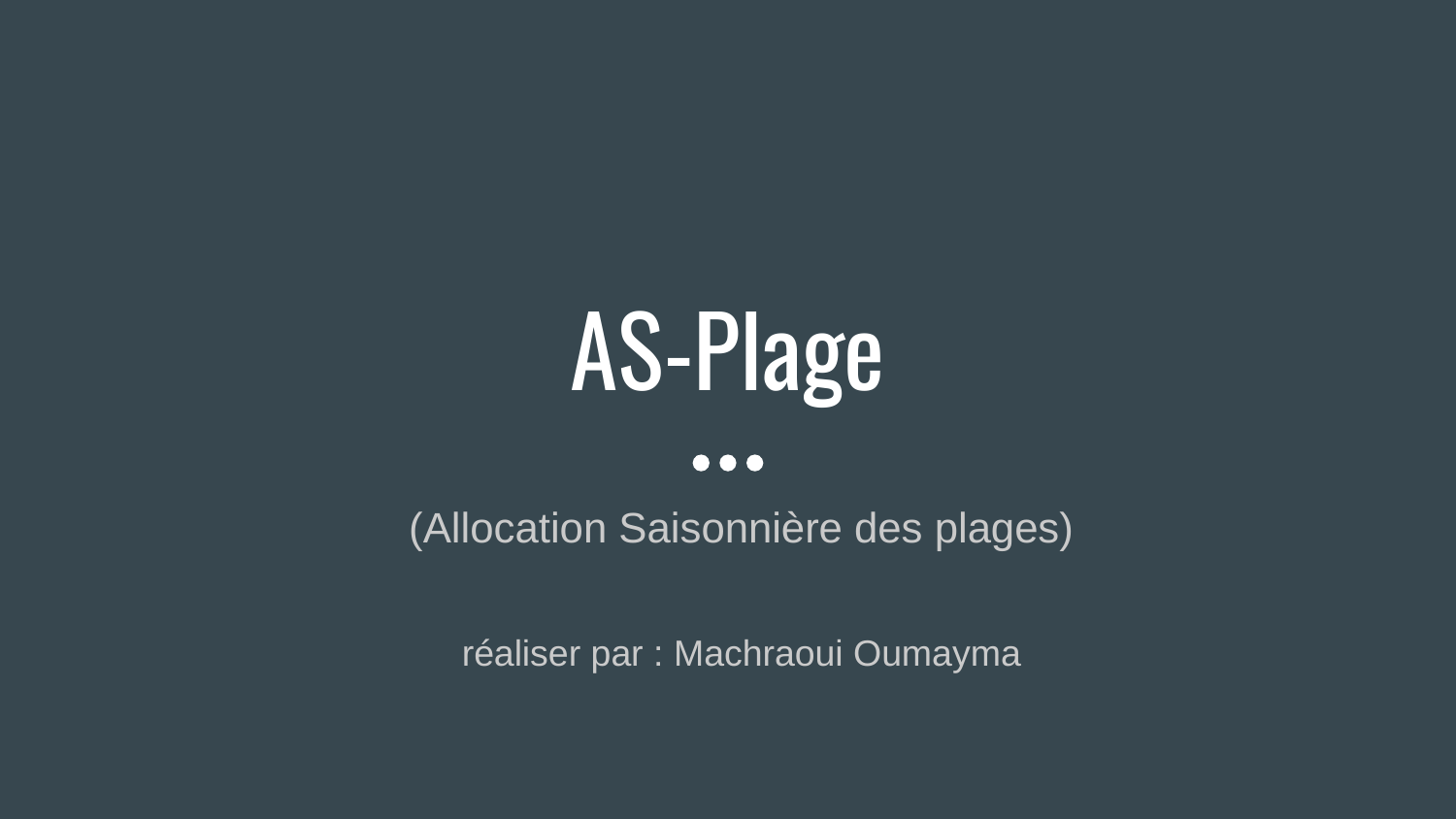

# AS-Plage
(Allocation Saisonnière des plages)

réaliser par : Machraoui Oumayma